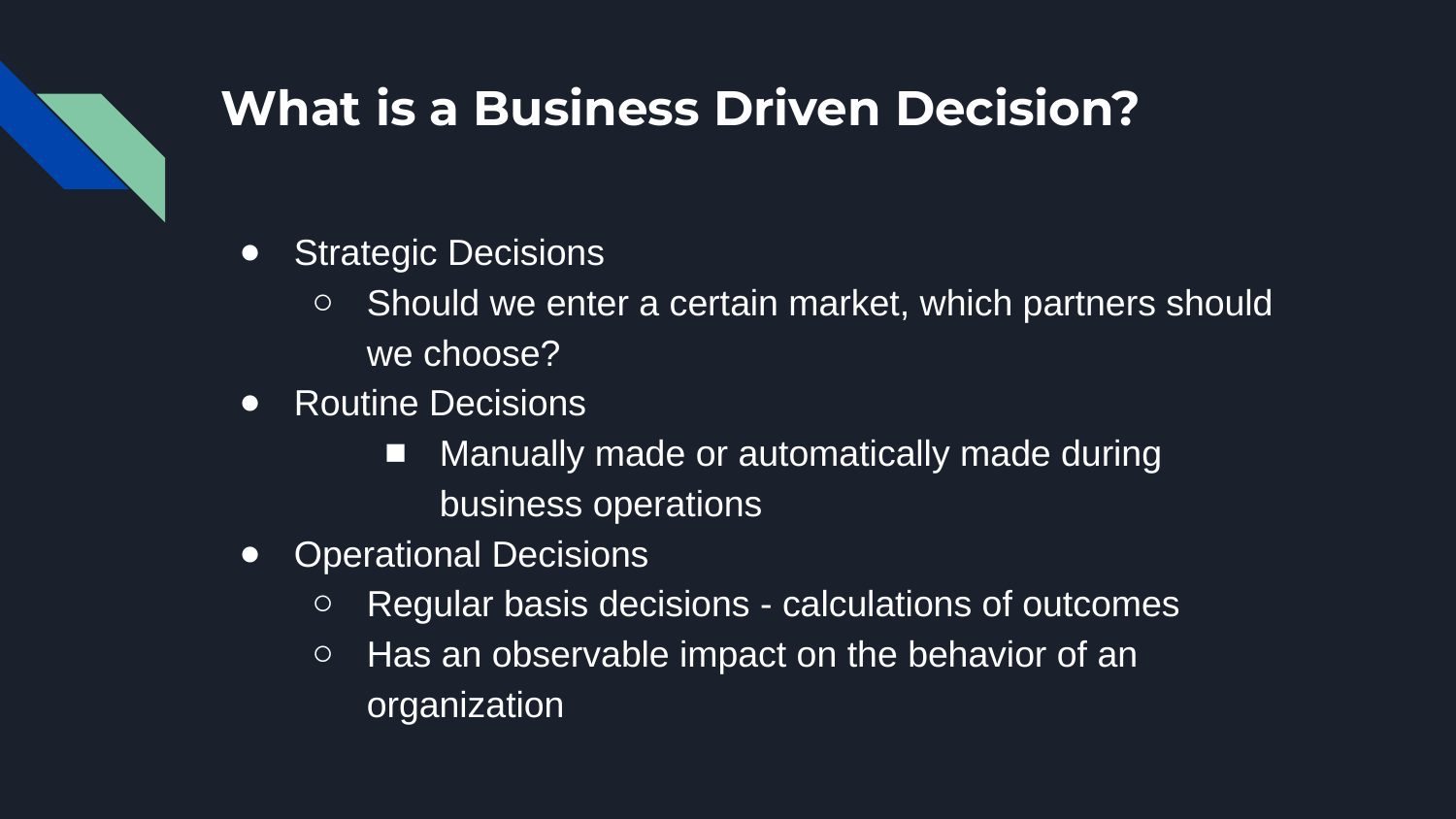

# What is a Business Driven Decision?
Strategic Decisions
Should we enter a certain market, which partners should we choose?
Routine Decisions
Manually made or automatically made during business operations
Operational Decisions
Regular basis decisions - calculations of outcomes
Has an observable impact on the behavior of an organization